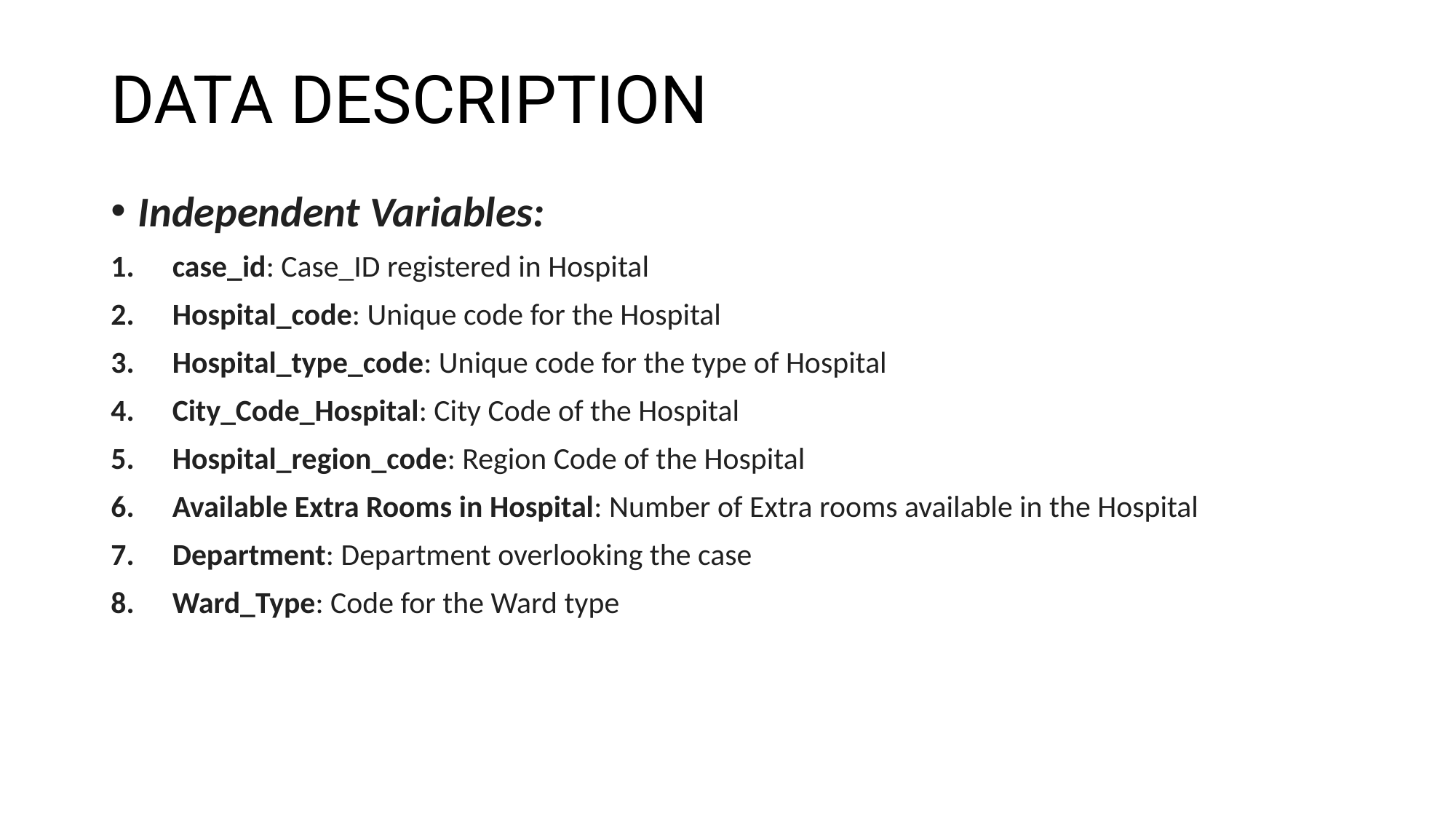

# DATA DESCRIPTION
Independent Variables:
case_id: Case_ID registered in Hospital
Hospital_code: Unique code for the Hospital
Hospital_type_code: Unique code for the type of Hospital
City_Code_Hospital: City Code of the Hospital
Hospital_region_code: Region Code of the Hospital
Available Extra Rooms in Hospital: Number of Extra rooms available in the Hospital
Department: Department overlooking the case
Ward_Type: Code for the Ward type